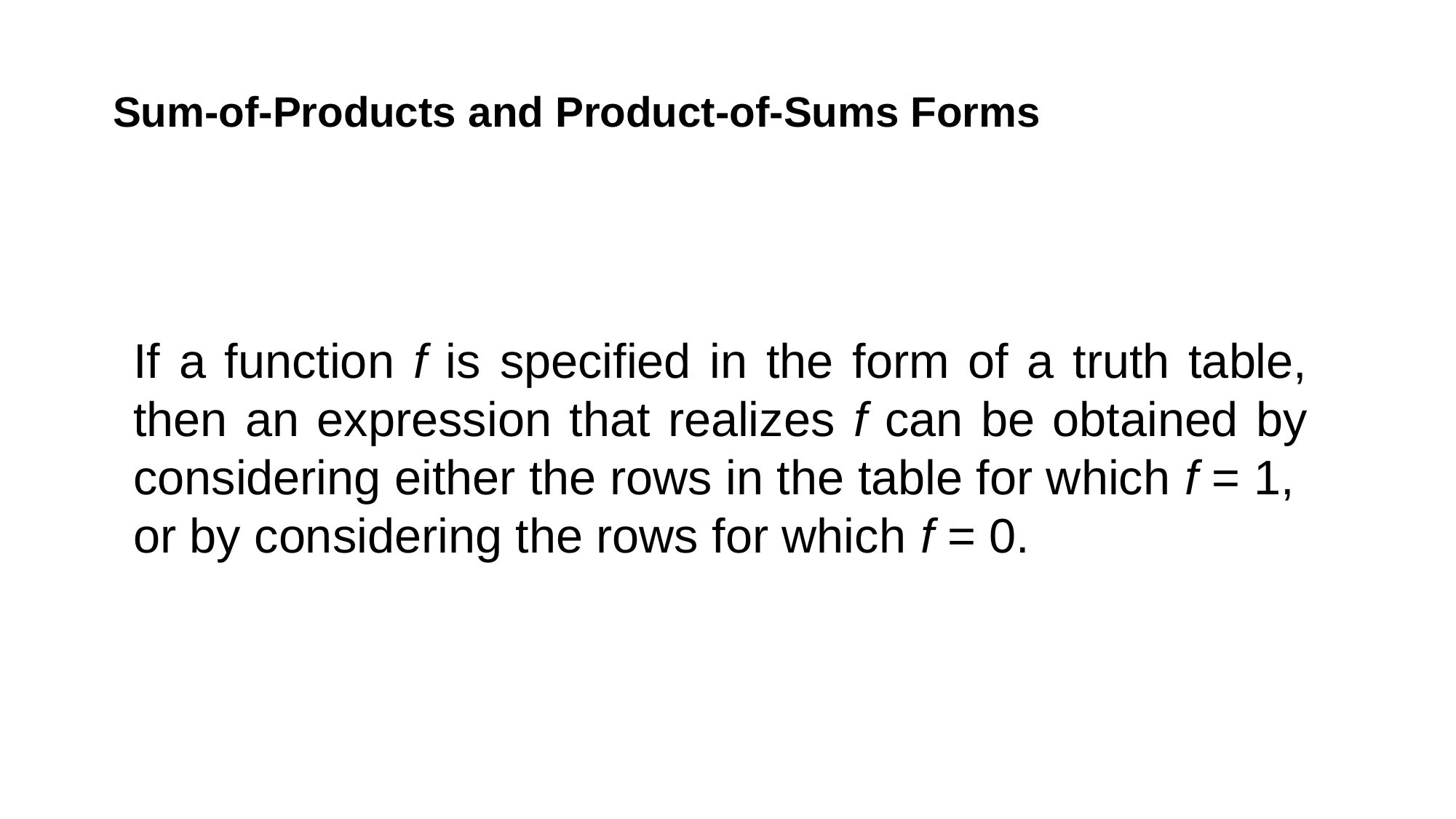

Sum-of-Products and Product-of-Sums Forms
If a function f is specified in the form of a truth table, then an expression that realizes f can be obtained by considering either the rows in the table for which f = 1,  or by considering the rows for which f = 0.